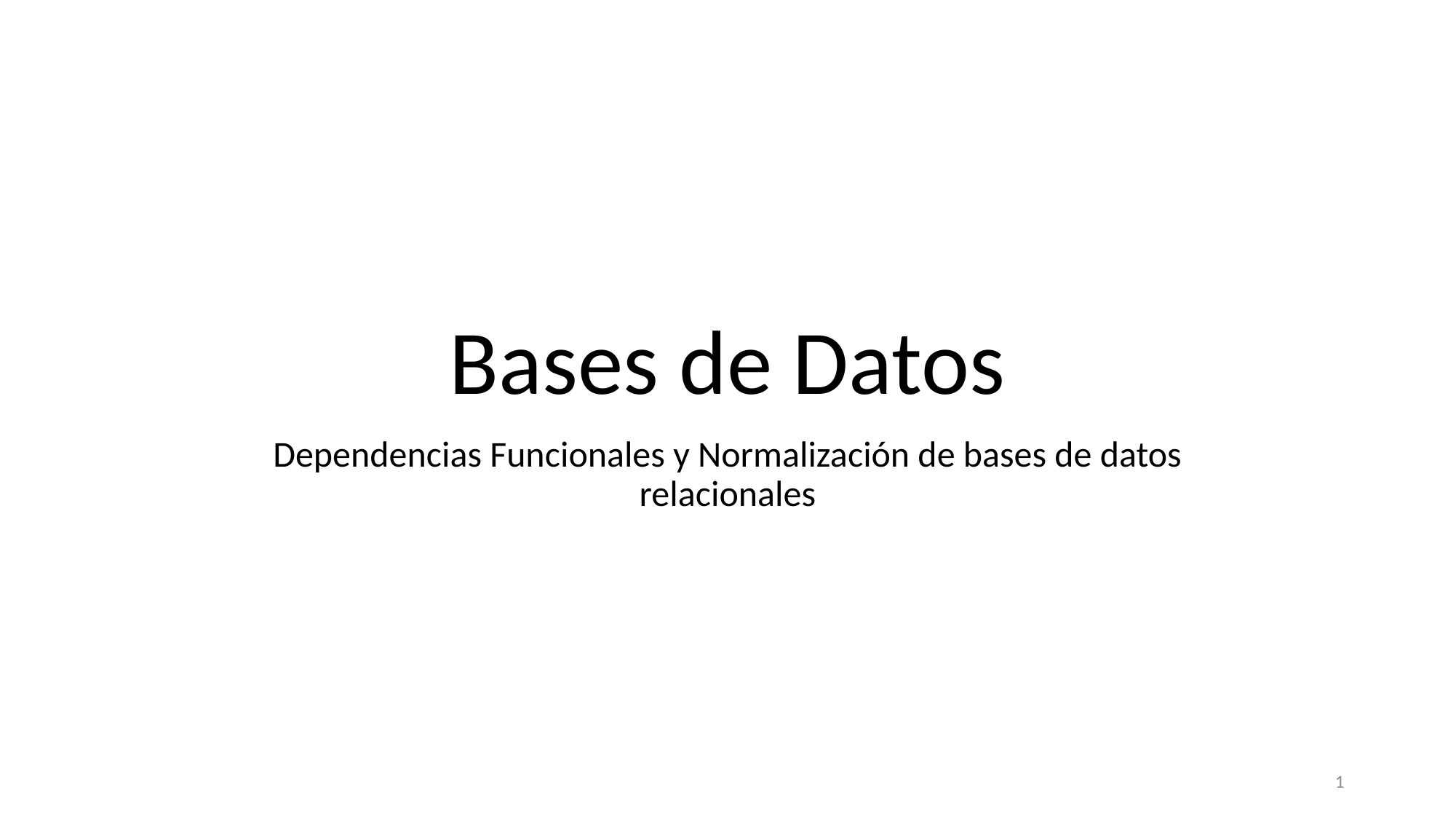

# Bases de Datos
Dependencias Funcionales y Normalización de bases de datos relacionales
1